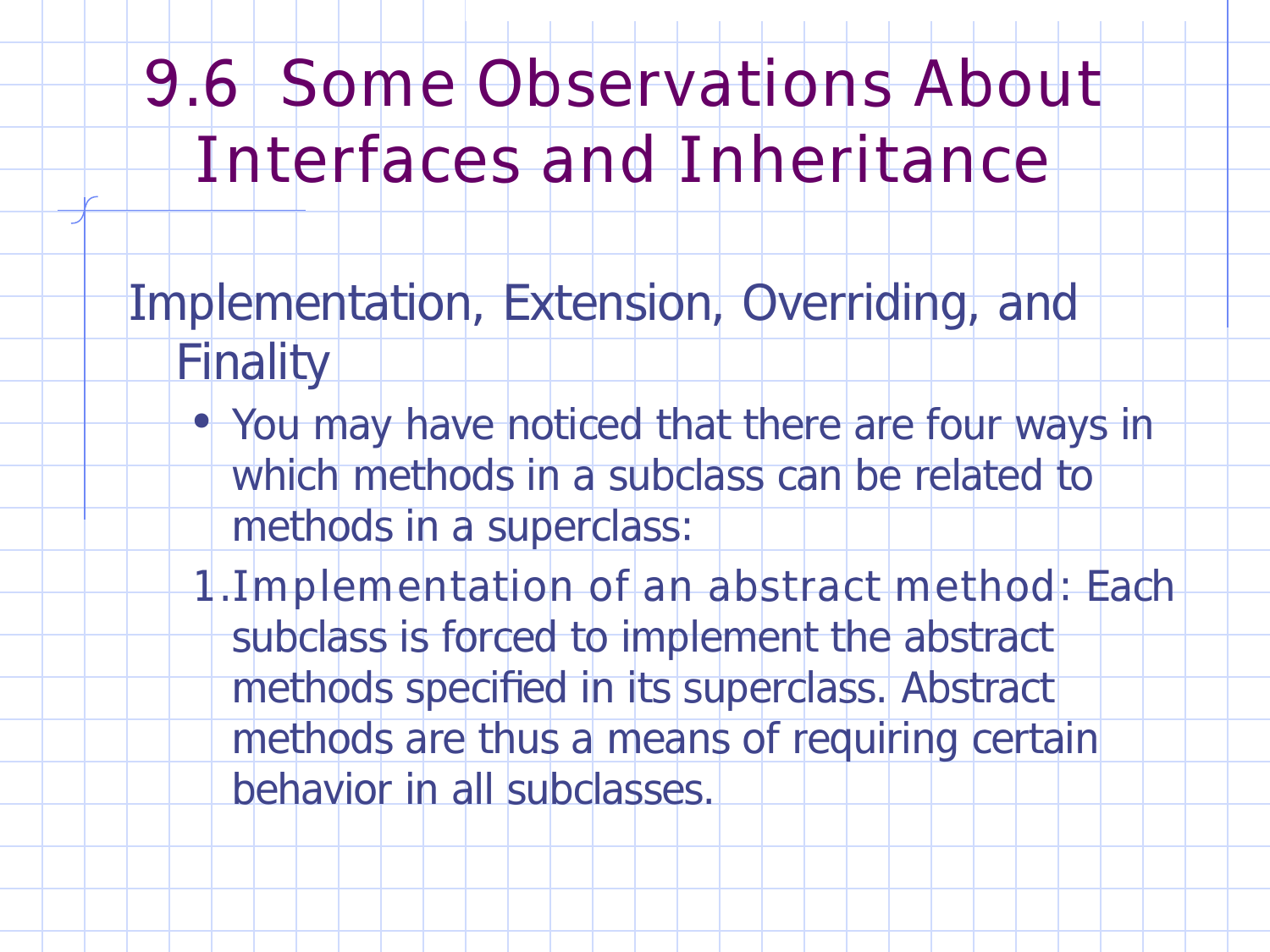

# 9.6  Some Observations About Interfaces and Inheritance
Implementation, Extension, Overriding, and Finality
You may have noticed that there are four ways in which methods in a subclass can be related to methods in a superclass:
Implementation of an abstract method: Each subclass is forced to implement the abstract methods specified in its superclass. Abstract methods are thus a means of requiring certain behavior in all subclasses.